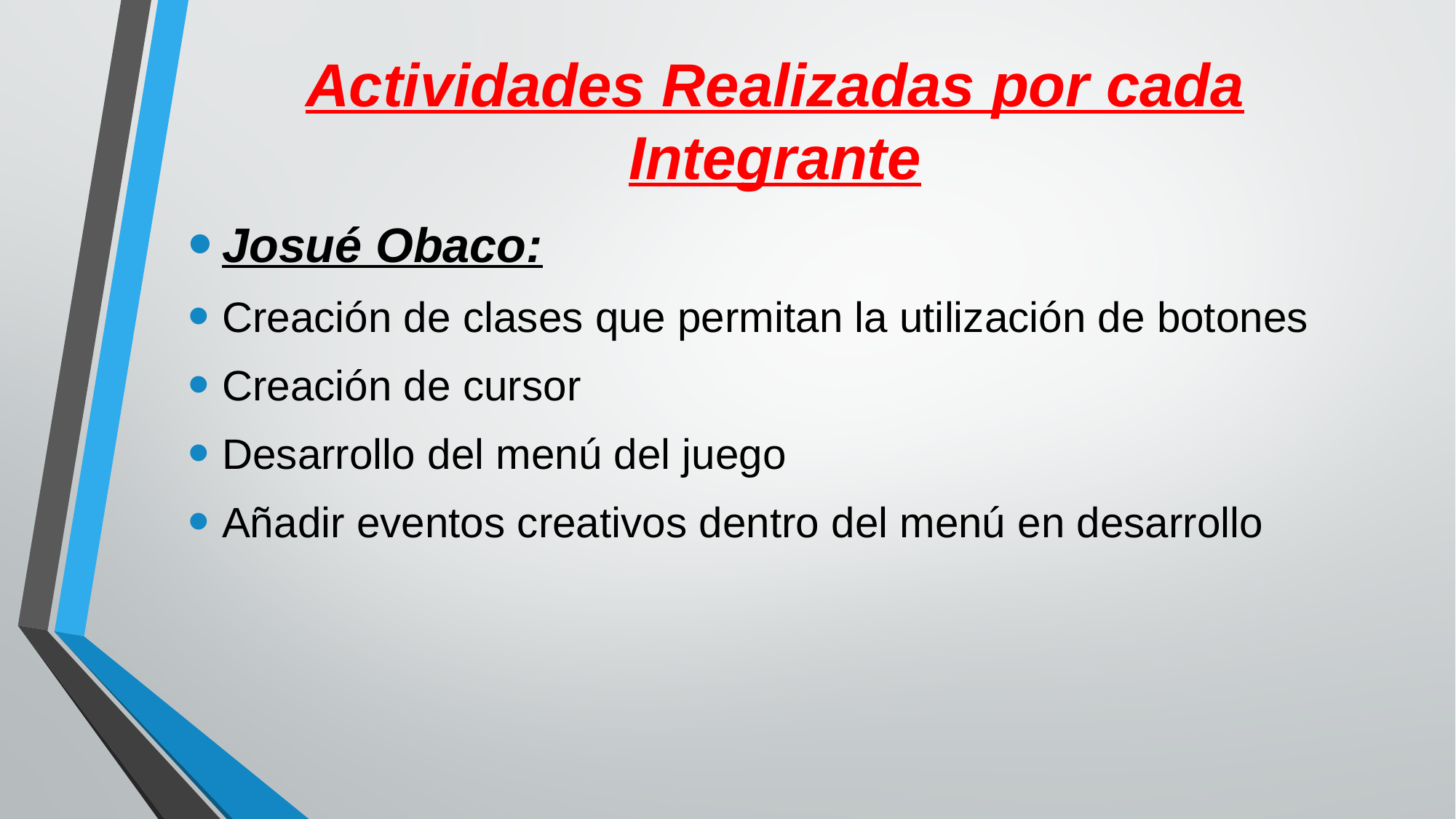

# Actividades Realizadas por cada Integrante
Josué Obaco:
Creación de clases que permitan la utilización de botones
Creación de cursor
Desarrollo del menú del juego
Añadir eventos creativos dentro del menú en desarrollo